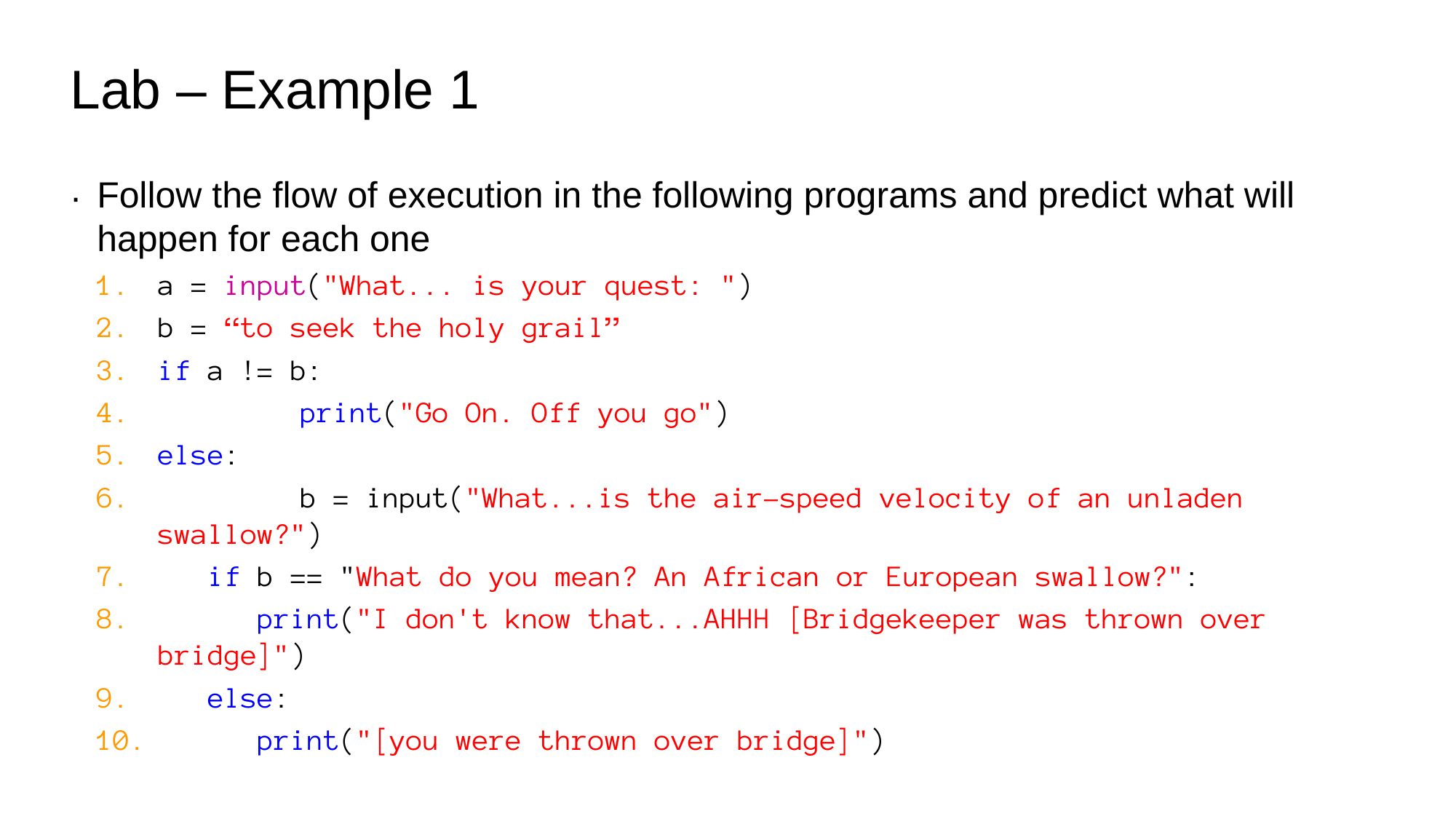

# Lab – Example 1
Follow the flow of execution in the following programs and predict what will happen for each one
a = input("What... is your quest: ")
b = “to seek the holy grail”
if a != b:
	  print("Go On. Off you go")
else:
	  b = input("What...is the air-speed velocity of an unladen swallow?")
   if b == "What do you mean? An African or European swallow?":
      print("I don't know that...AHHH [Bridgekeeper was thrown over bridge]")
   else:
      print("[you were thrown over bridge]")